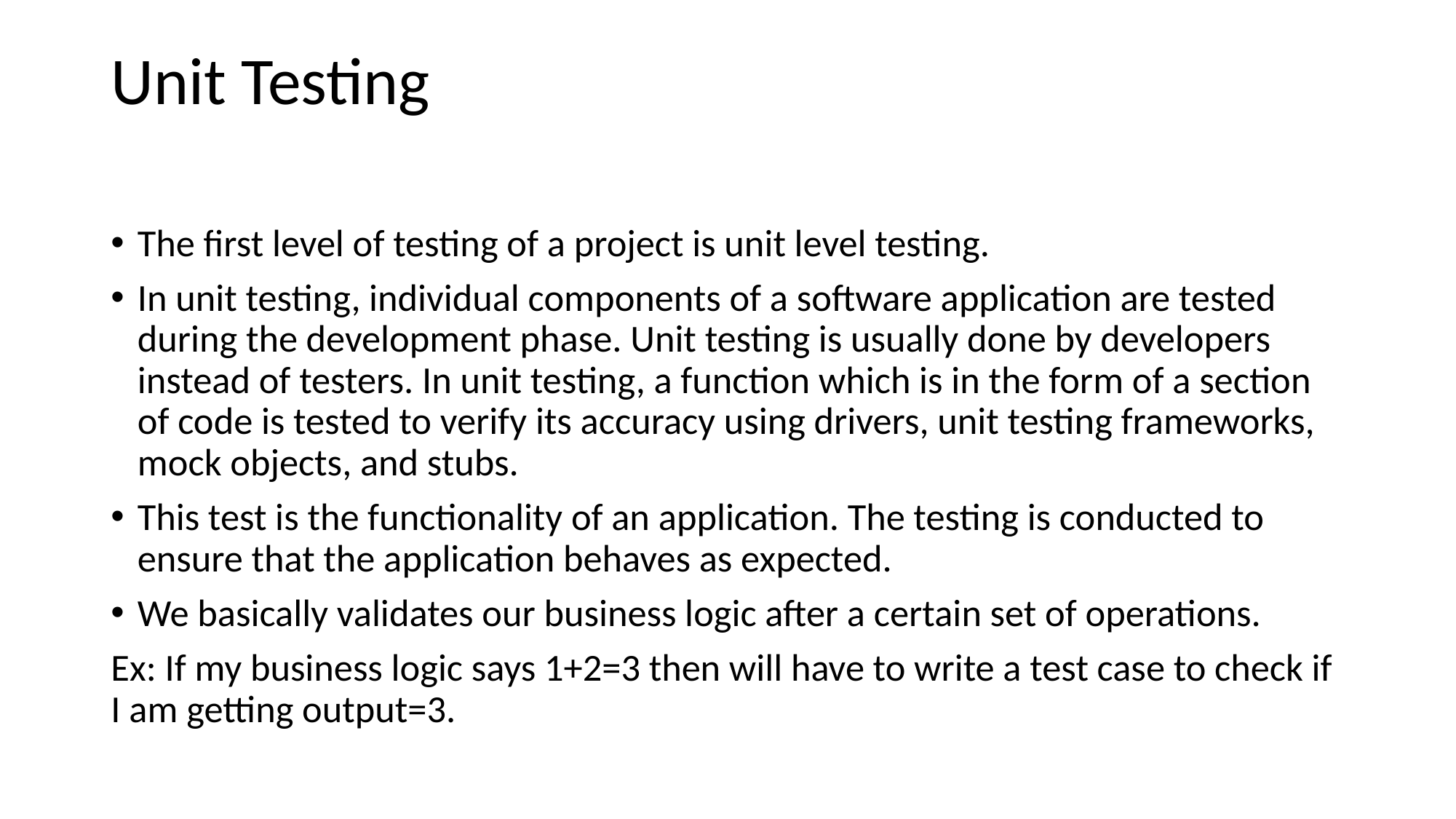

# Unit Testing
The first level of testing of a project is unit level testing.
In unit testing, individual components of a software application are tested during the development phase. Unit testing is usually done by developers instead of testers. In unit testing, a function which is in the form of a section of code is tested to verify its accuracy using drivers, unit testing frameworks, mock objects, and stubs.
This test is the functionality of an application. The testing is conducted to ensure that the application behaves as expected.
We basically validates our business logic after a certain set of operations.
Ex: If my business logic says 1+2=3 then will have to write a test case to check if I am getting output=3.